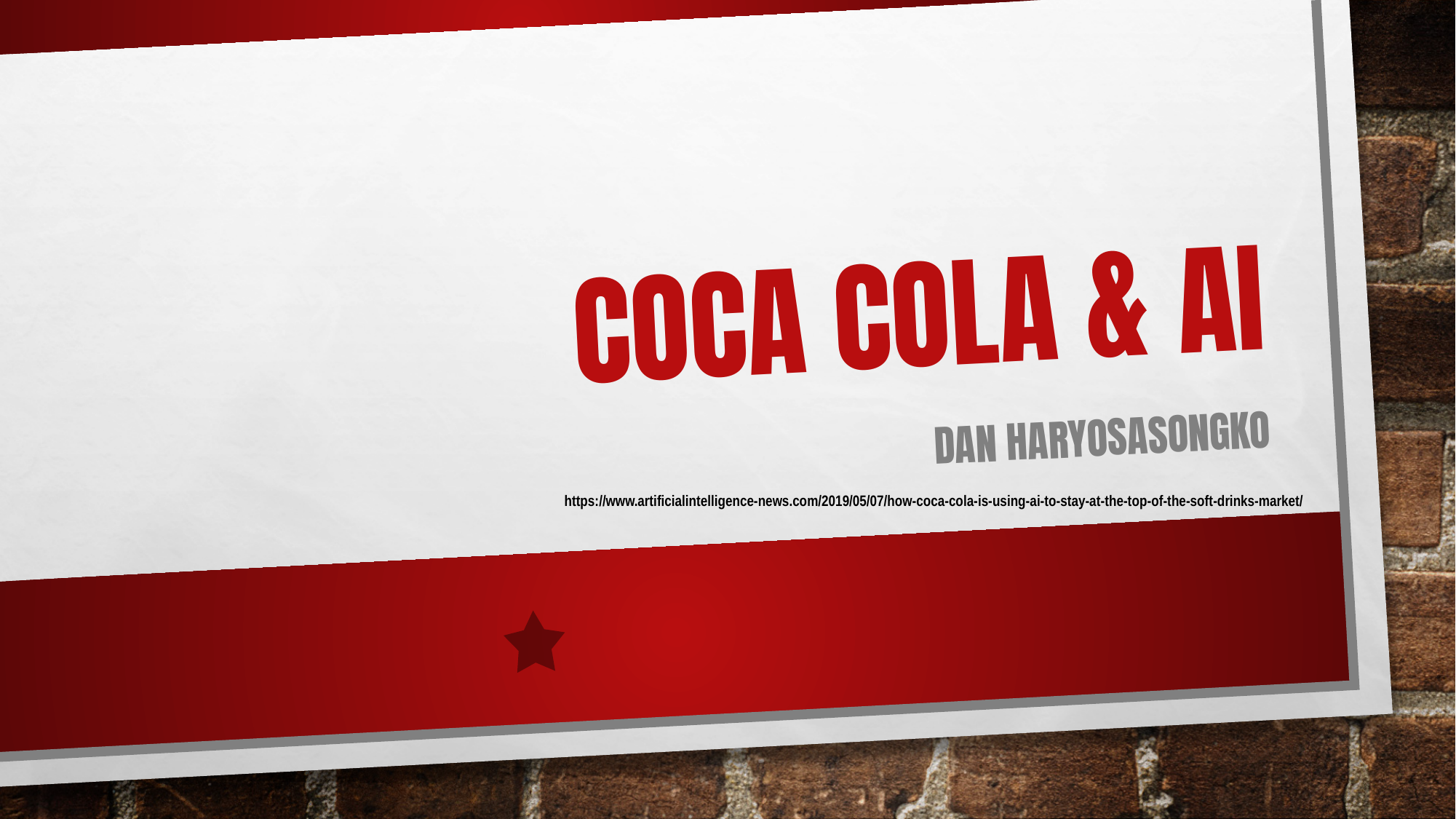

# COCA COLA & AI
Dan Haryosasongko
https://www.artificialintelligence-news.com/2019/05/07/how-coca-cola-is-using-ai-to-stay-at-the-top-of-the-soft-drinks-market/